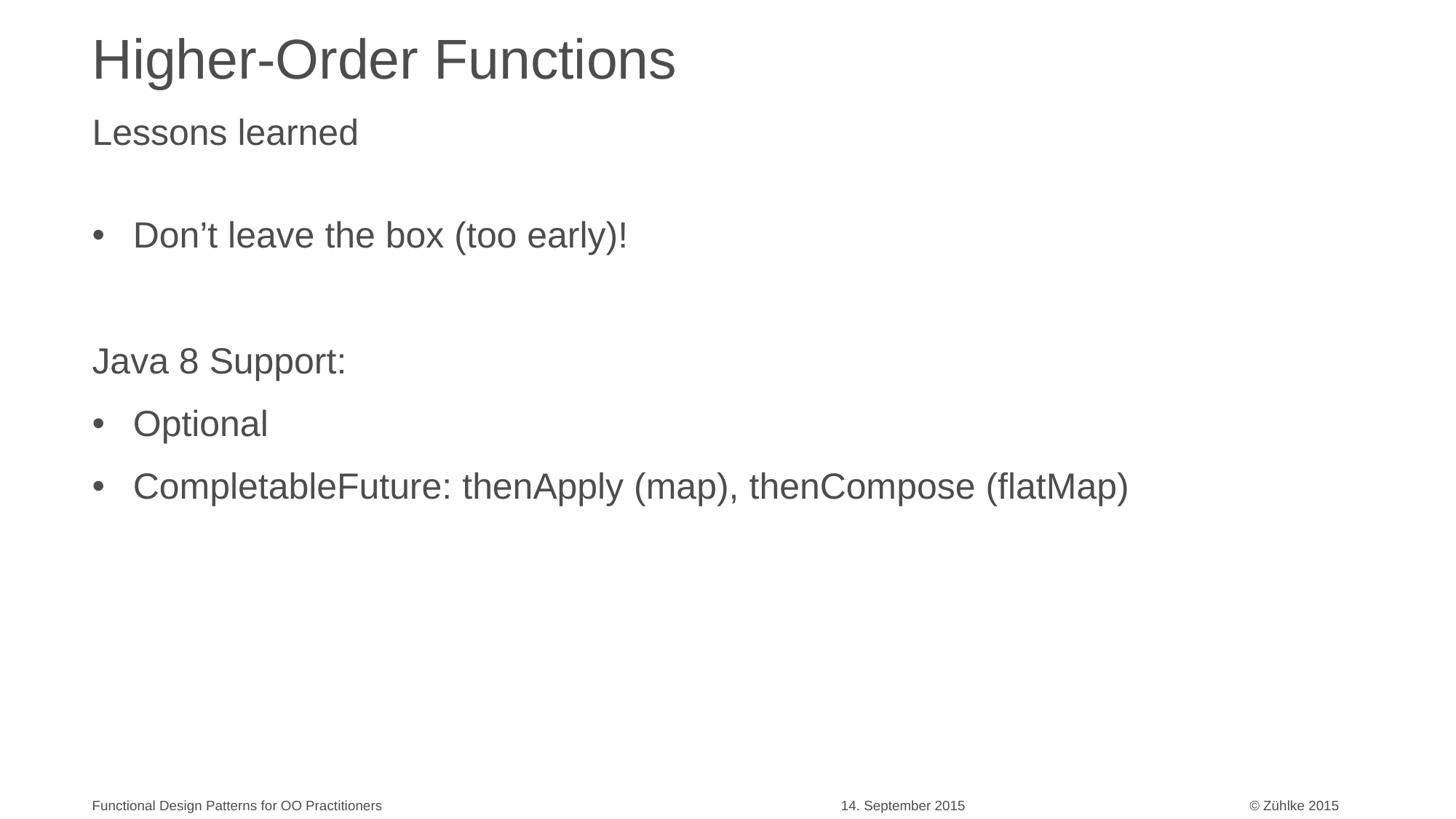

# Higher-Order Functions
Lessons learned
Don’t leave the box (too early)!

Java 8 Support:
Optional
CompletableFuture: thenApply (map), thenCompose (flatMap)
Functional Design Patterns for OO Practitioners
14. September 2015